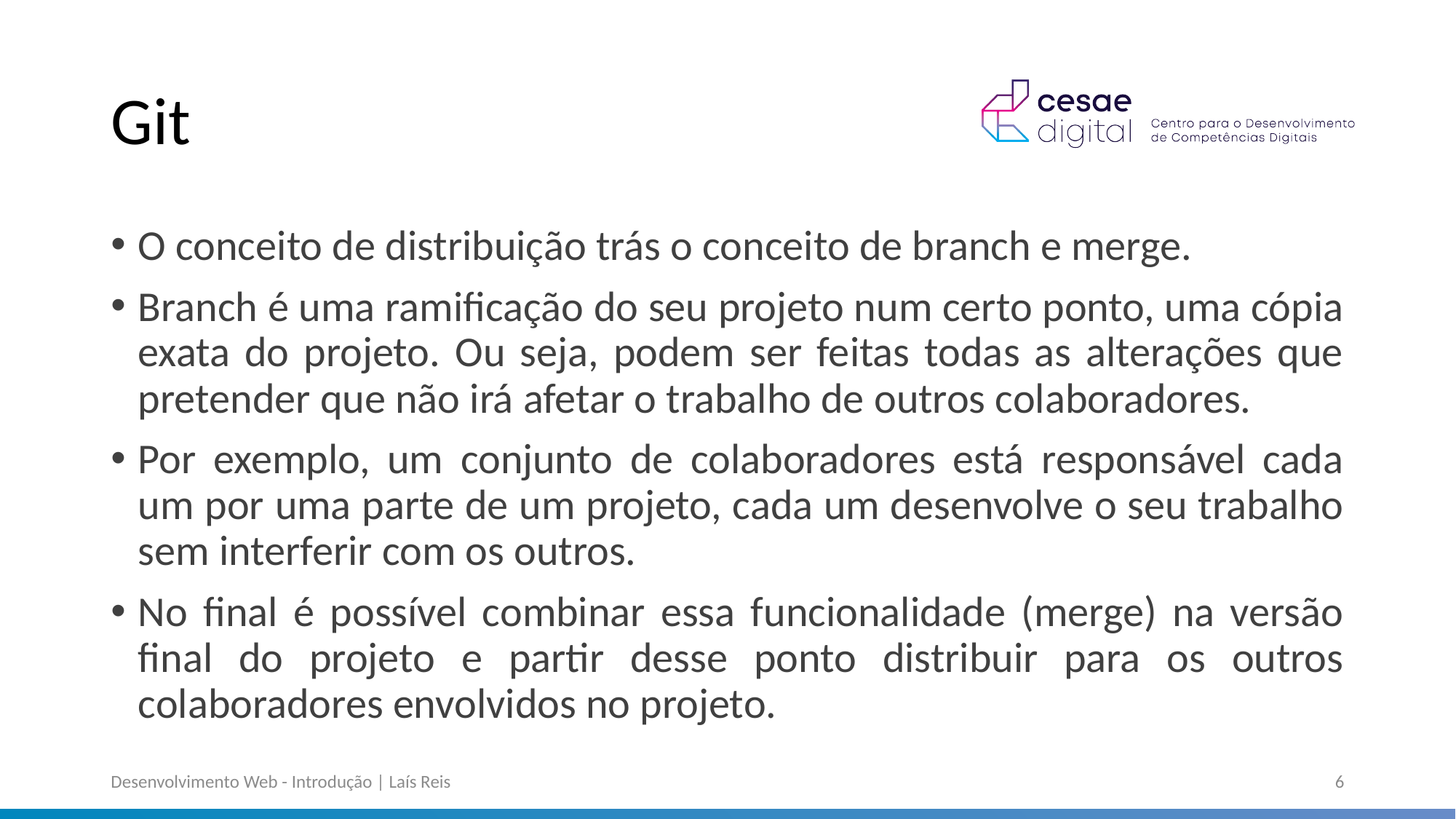

# Git
O conceito de distribuição trás o conceito de branch e merge.
Branch é uma ramificação do seu projeto num certo ponto, uma cópia exata do projeto. Ou seja, podem ser feitas todas as alterações que pretender que não irá afetar o trabalho de outros colaboradores.
Por exemplo, um conjunto de colaboradores está responsável cada um por uma parte de um projeto, cada um desenvolve o seu trabalho sem interferir com os outros.
No final é possível combinar essa funcionalidade (merge) na versão final do projeto e partir desse ponto distribuir para os outros colaboradores envolvidos no projeto.

Desenvolvimento Web - Introdução | Laís Reis
6